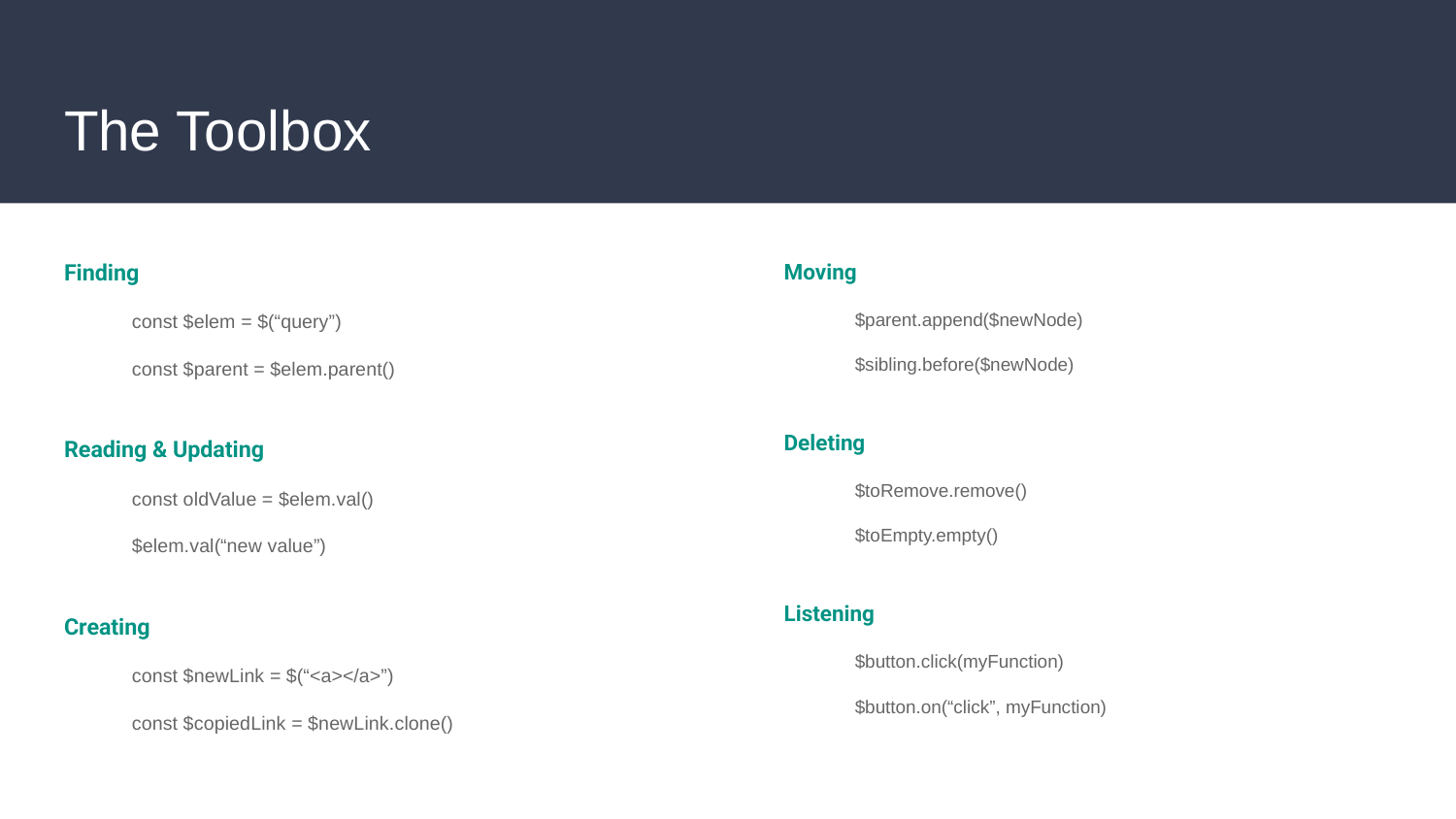

# The Toolbox
Finding
const $elem = $(“query”)
const $parent = $elem.parent()
Reading & Updating
const oldValue = $elem.val()
$elem.val(“new value”)
Creating
const $newLink = $(“<a></a>”)
const $copiedLink = $newLink.clone()
Moving
$parent.append($newNode)
$sibling.before($newNode)
Deleting
$toRemove.remove()
$toEmpty.empty()
Listening
$button.click(myFunction)
$button.on(“click”, myFunction)